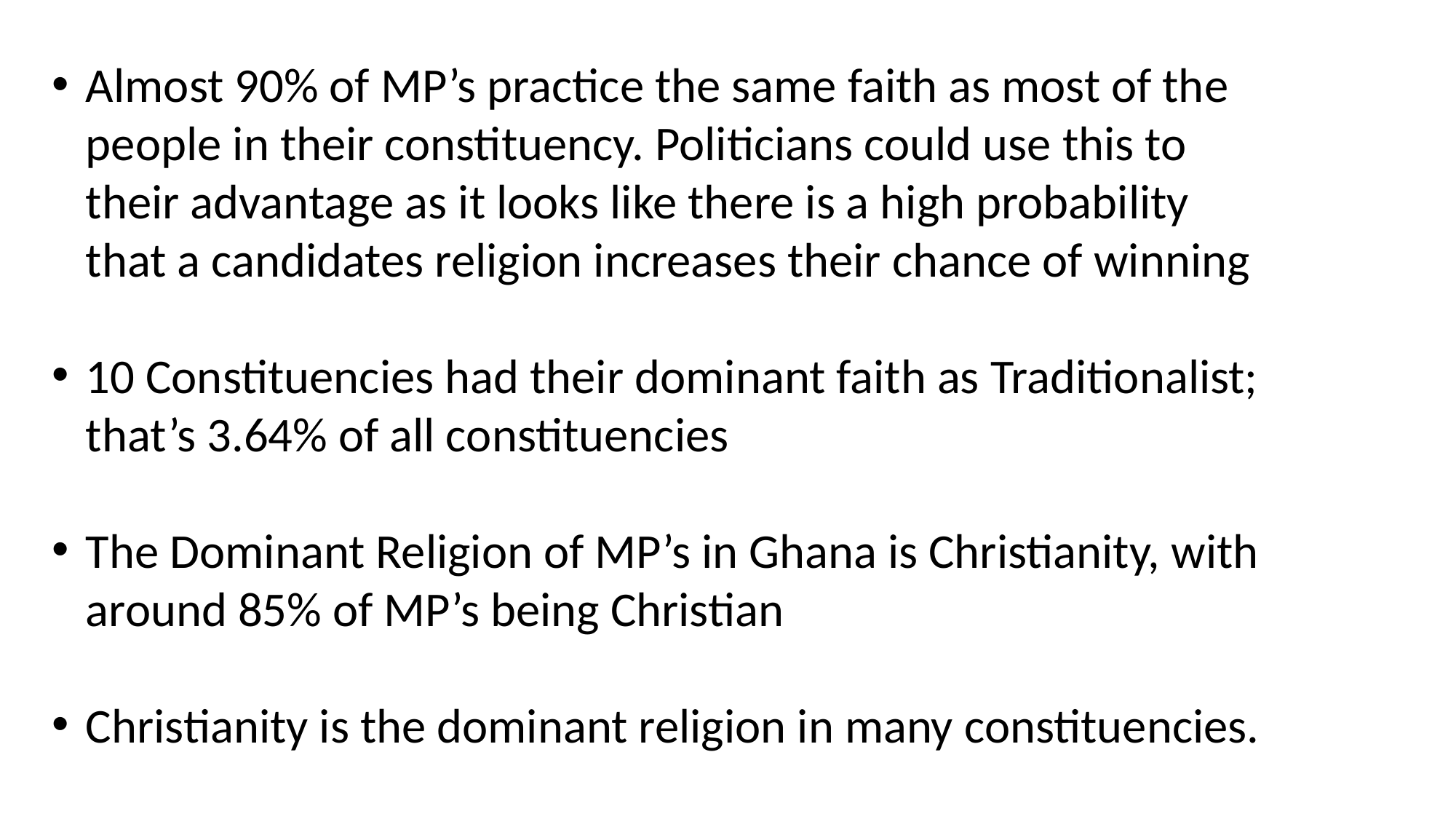

Almost 90% of MP’s practice the same faith as most of the people in their constituency. Politicians could use this to their advantage as it looks like there is a high probability that a candidates religion increases their chance of winning

10 Constituencies had their dominant faith as Traditionalist; that’s 3.64% of all constituencies

The Dominant Religion of MP’s in Ghana is Christianity, with around 85% of MP’s being Christian

Christianity is the dominant religion in many constituencies.